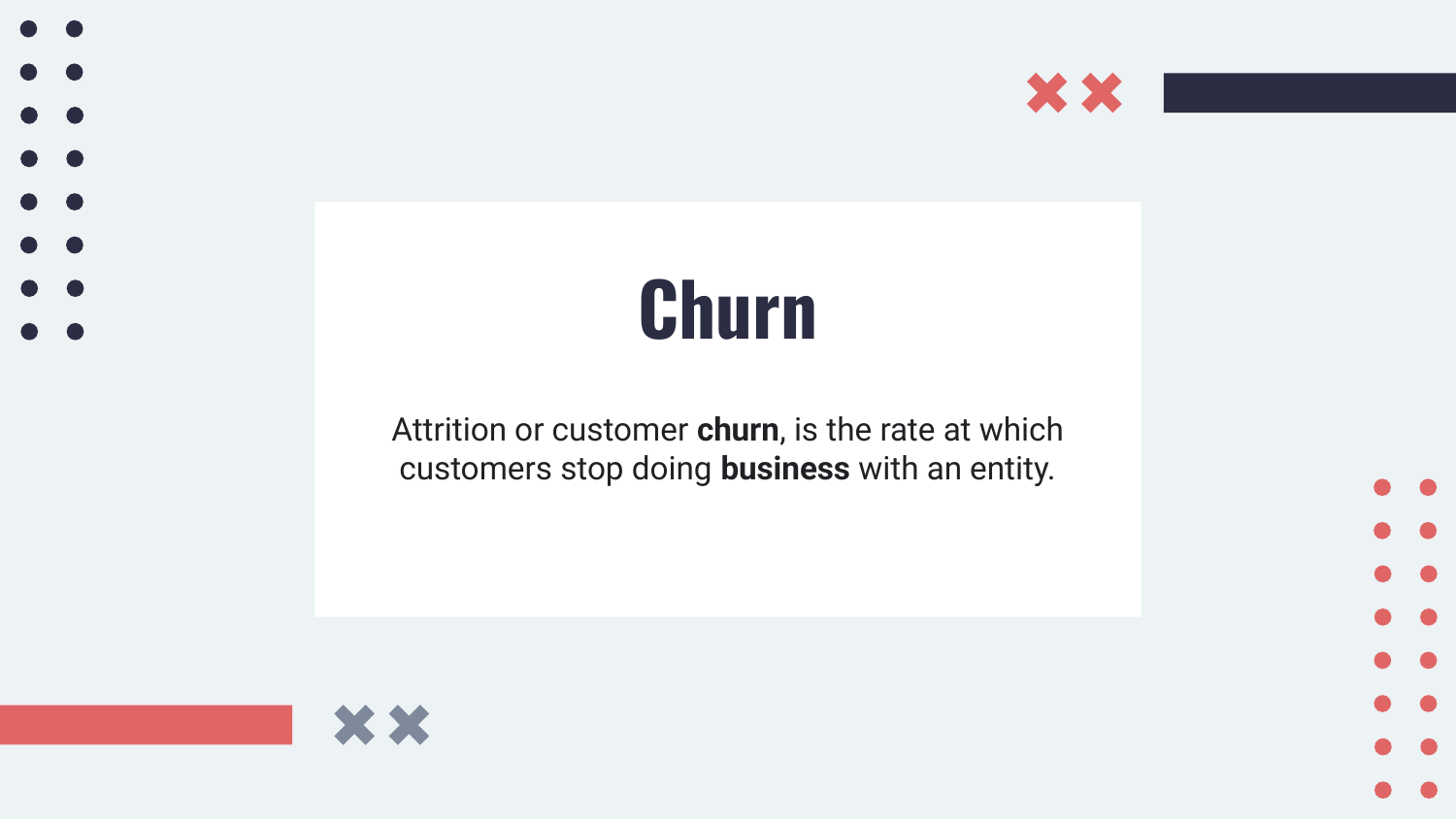

# Churn
Attrition or customer churn, is the rate at which customers stop doing business with an entity.